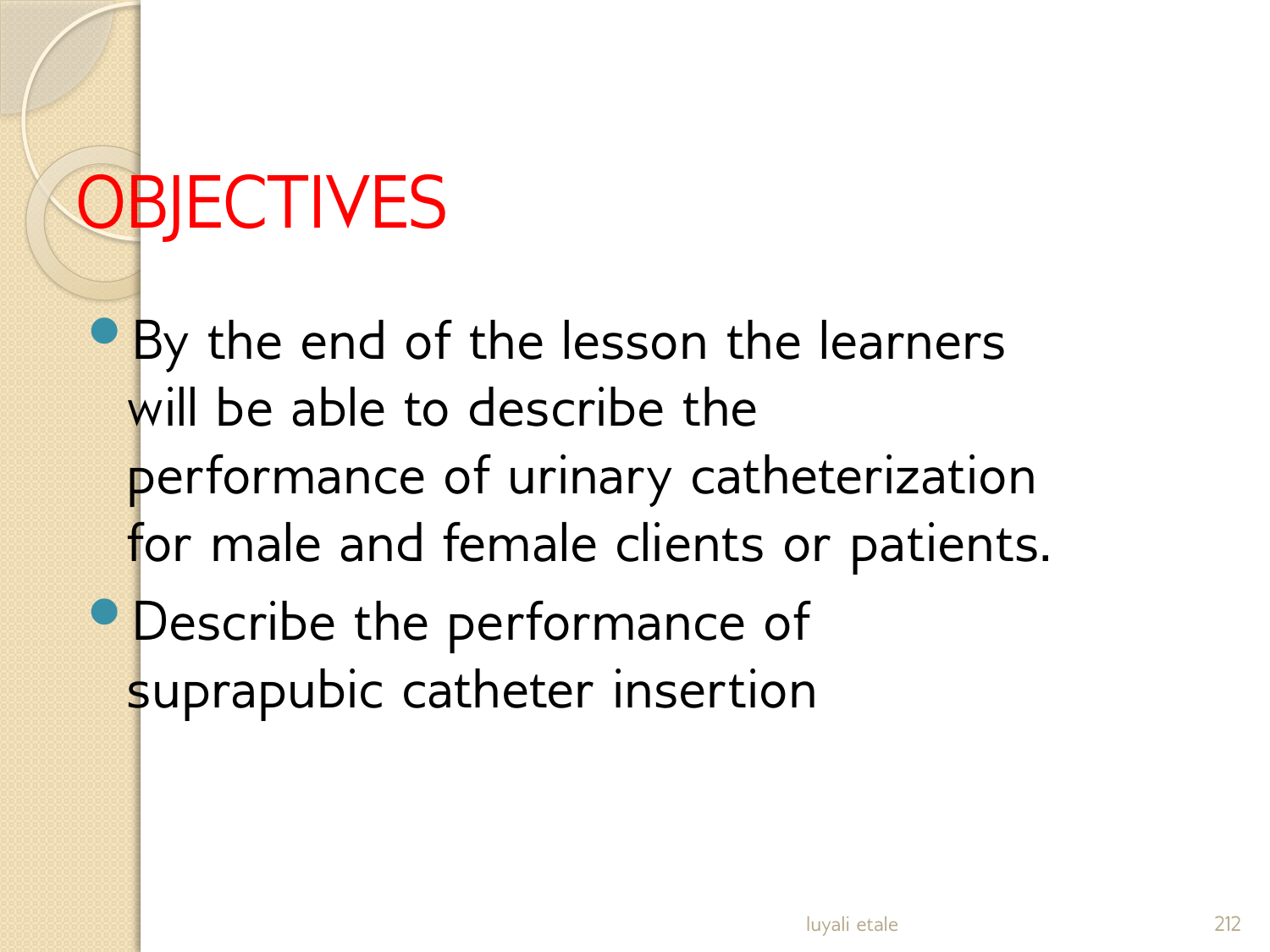

# OBJECTIVES
By the end of the lesson the learners will be able to describe the performance of urinary catheterization for male and female clients or patients.
Describe the performance of suprapubic catheter insertion

luyali etale
212